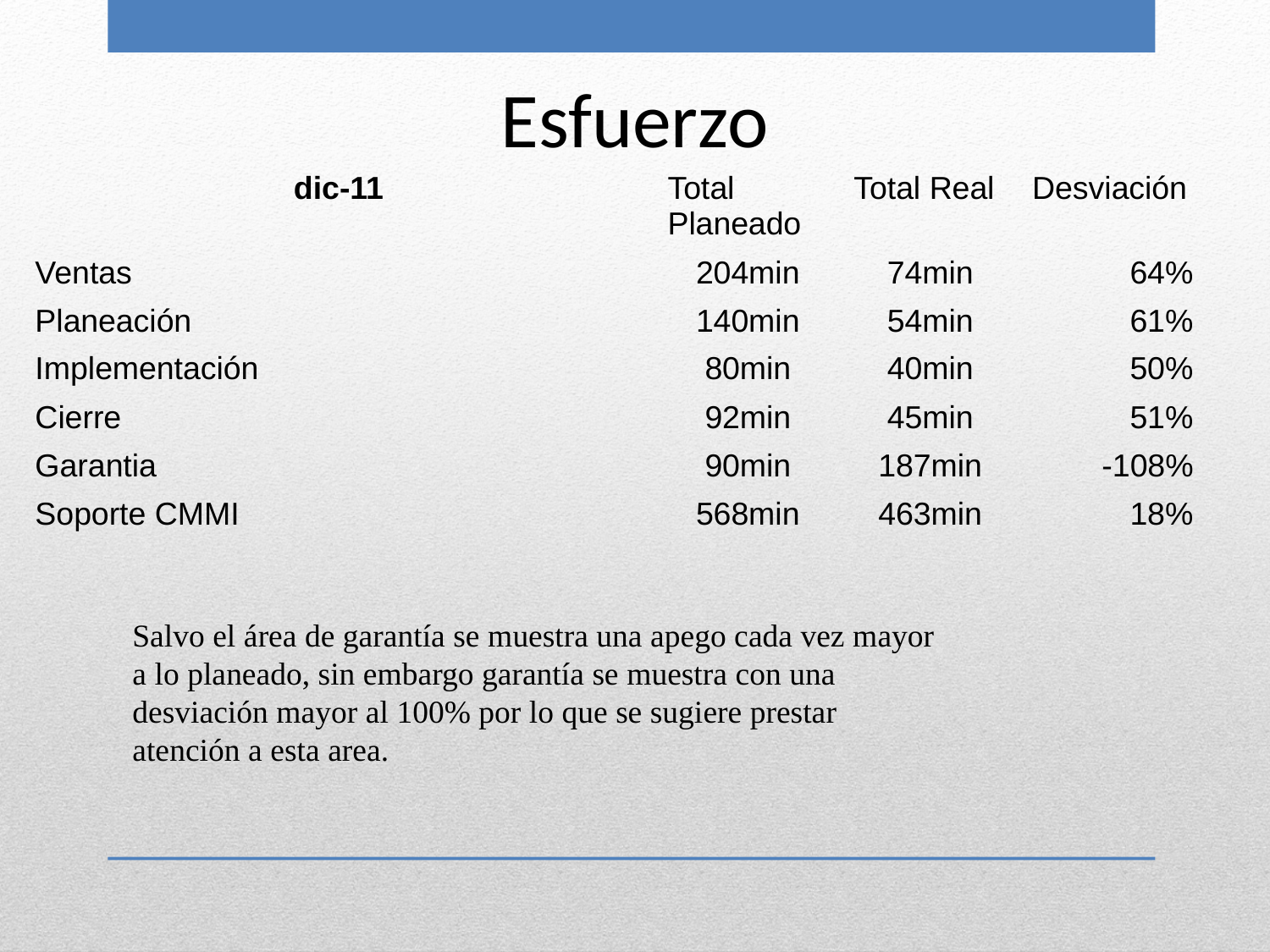

Esfuerzo
| dic-11 | Total Planeado | Total Real | Desviación |
| --- | --- | --- | --- |
| Ventas | 204min | 74min | 64% |
| Planeación | 140min | 54min | 61% |
| Implementación | 80min | 40min | 50% |
| Cierre | 92min | 45min | 51% |
| Garantia | 90min | 187min | -108% |
| Soporte CMMI | 568min | 463min | 18% |

Salvo el área de garantía se muestra una apego cada vez mayor a lo planeado, sin embargo garantía se muestra con una desviación mayor al 100% por lo que se sugiere prestar atención a esta area.